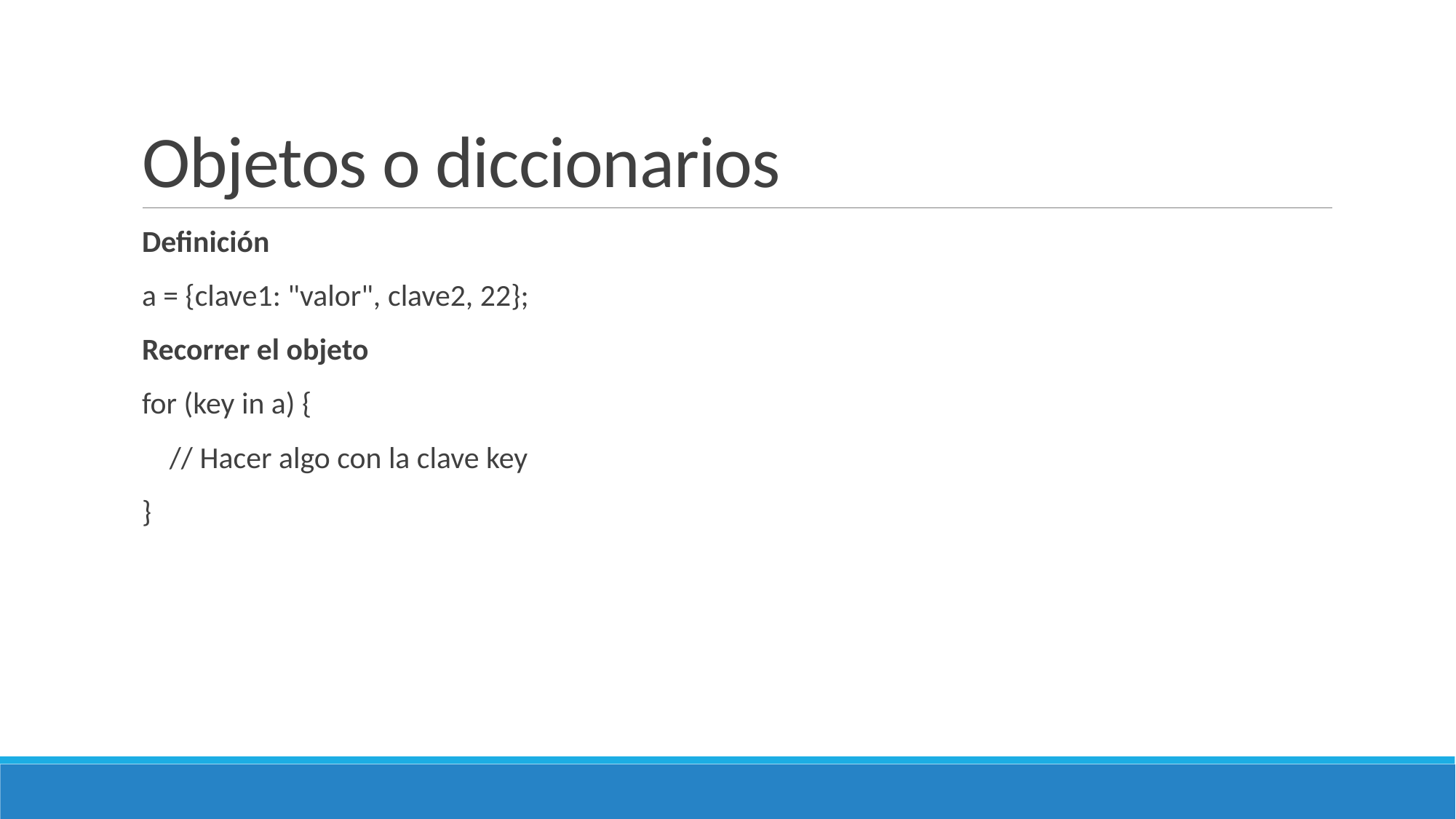

# Objetos o diccionarios
Definición
a = {clave1: "valor", clave2, 22};
Recorrer el objeto
for (key in a) {
    // Hacer algo con la clave key
}